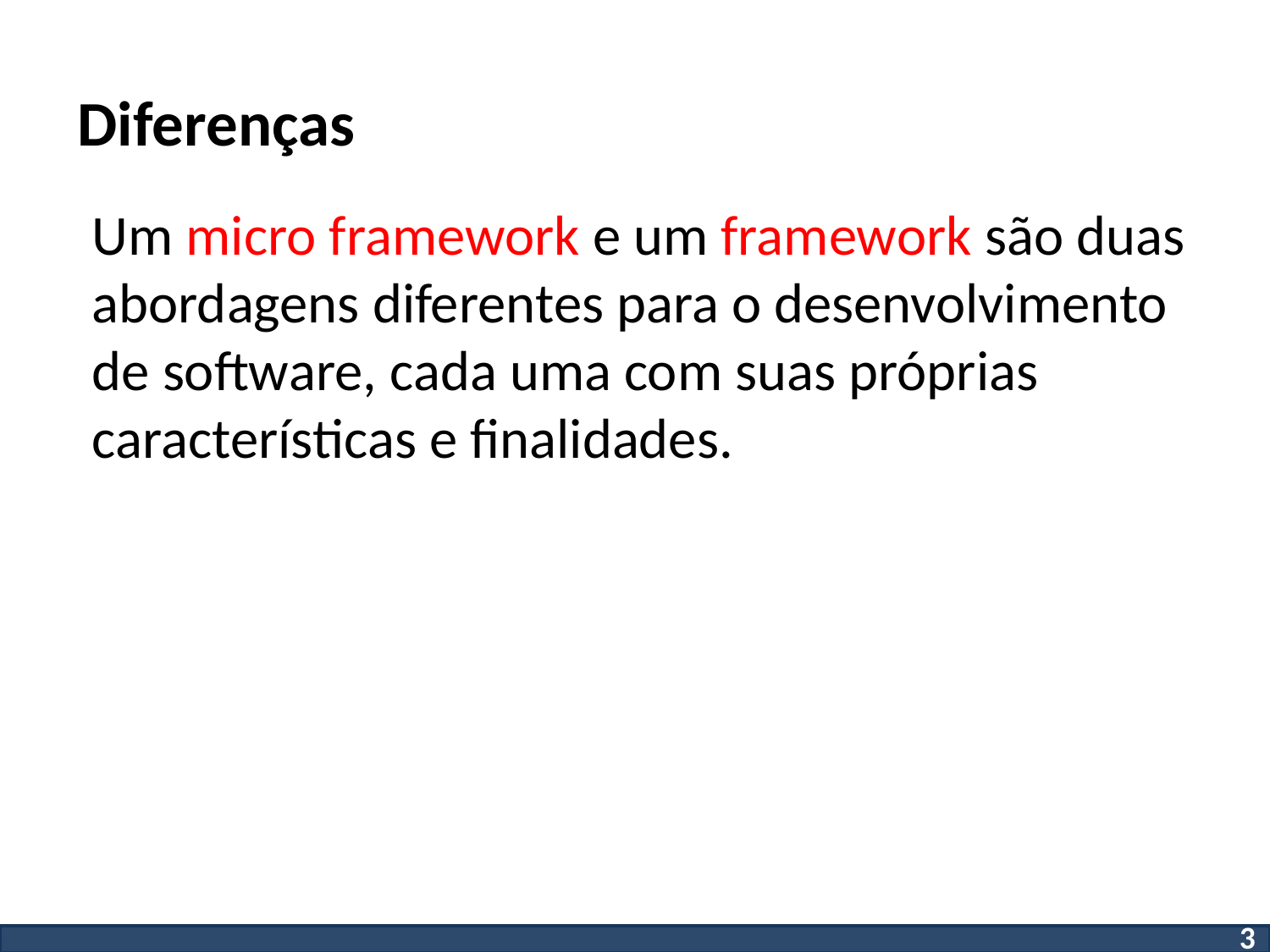

# Diferenças
Um micro framework e um framework são duas abordagens diferentes para o desenvolvimento de software, cada uma com suas próprias características e finalidades.
3